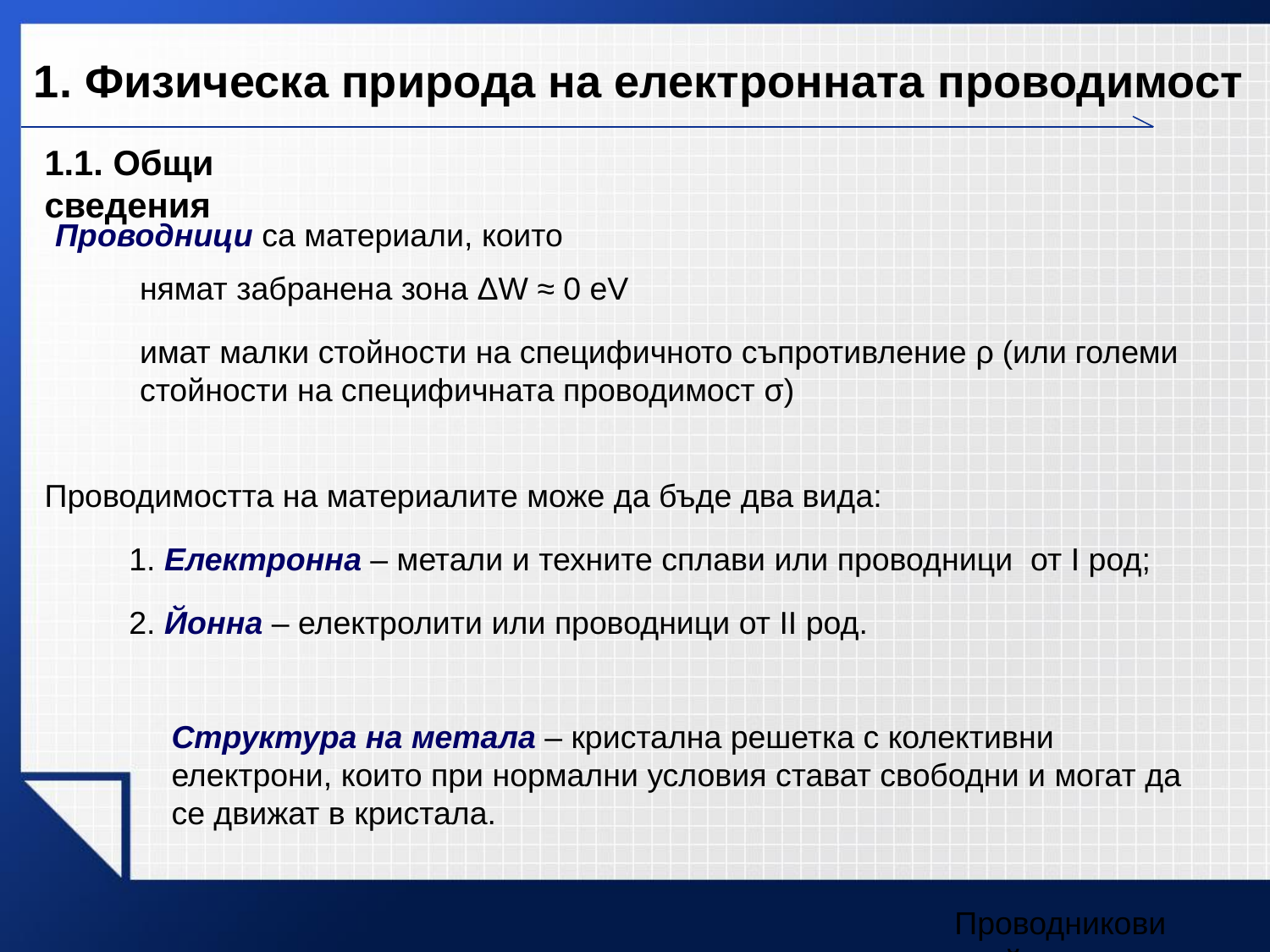

1. Физическа природа на електронната проводимост
1.1. Общи сведения
Проводници са материали, които
нямат забранена зона ΔW ≈ 0 eV
имат малки стойности на специфичното съпротивление ρ (или големи стойности на специфичната проводимост σ)
Проводимостта на материалите може да бъде два вида:
1. Електронна – метали и техните сплави или проводници  от І род;
2. Йонна – електролити или проводници от ІІ род.
Структура на метала – кристална решетка с колективни електрони, които при нормални условия стават свободни и могат да се движат в кристала.
Проводникови свойства